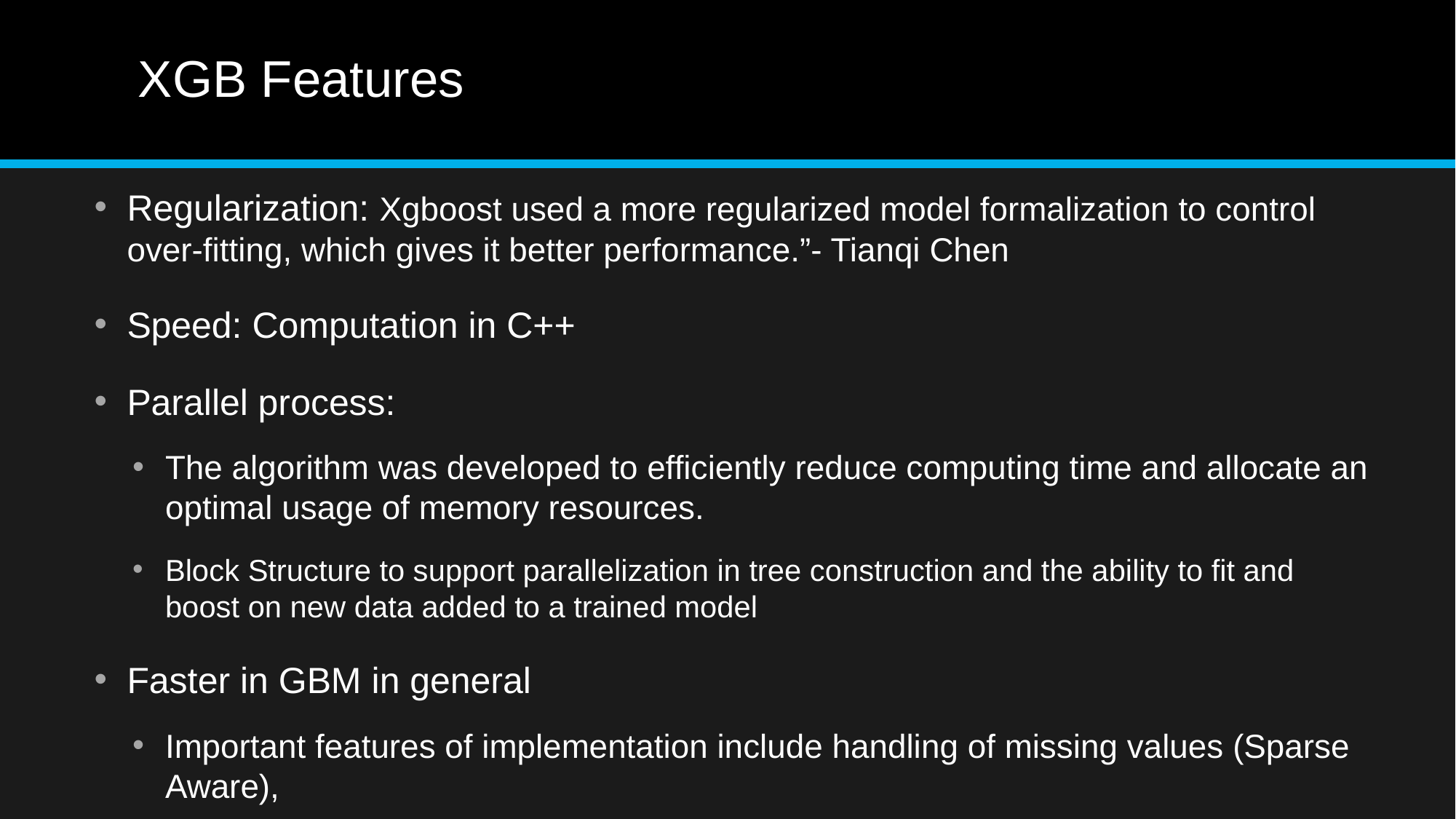

# XGB Features
Regularization: Xgboost used a more regularized model formalization to control over-fitting, which gives it better performance.”- Tianqi Chen
Speed: Computation in C++
Parallel process:
The algorithm was developed to efficiently reduce computing time and allocate an optimal usage of memory resources.
Block Structure to support parallelization in tree construction and the ability to fit and boost on new data added to a trained model
Faster in GBM in general
Important features of implementation include handling of missing values (Sparse Aware),
Faster training speed and higher efficiency